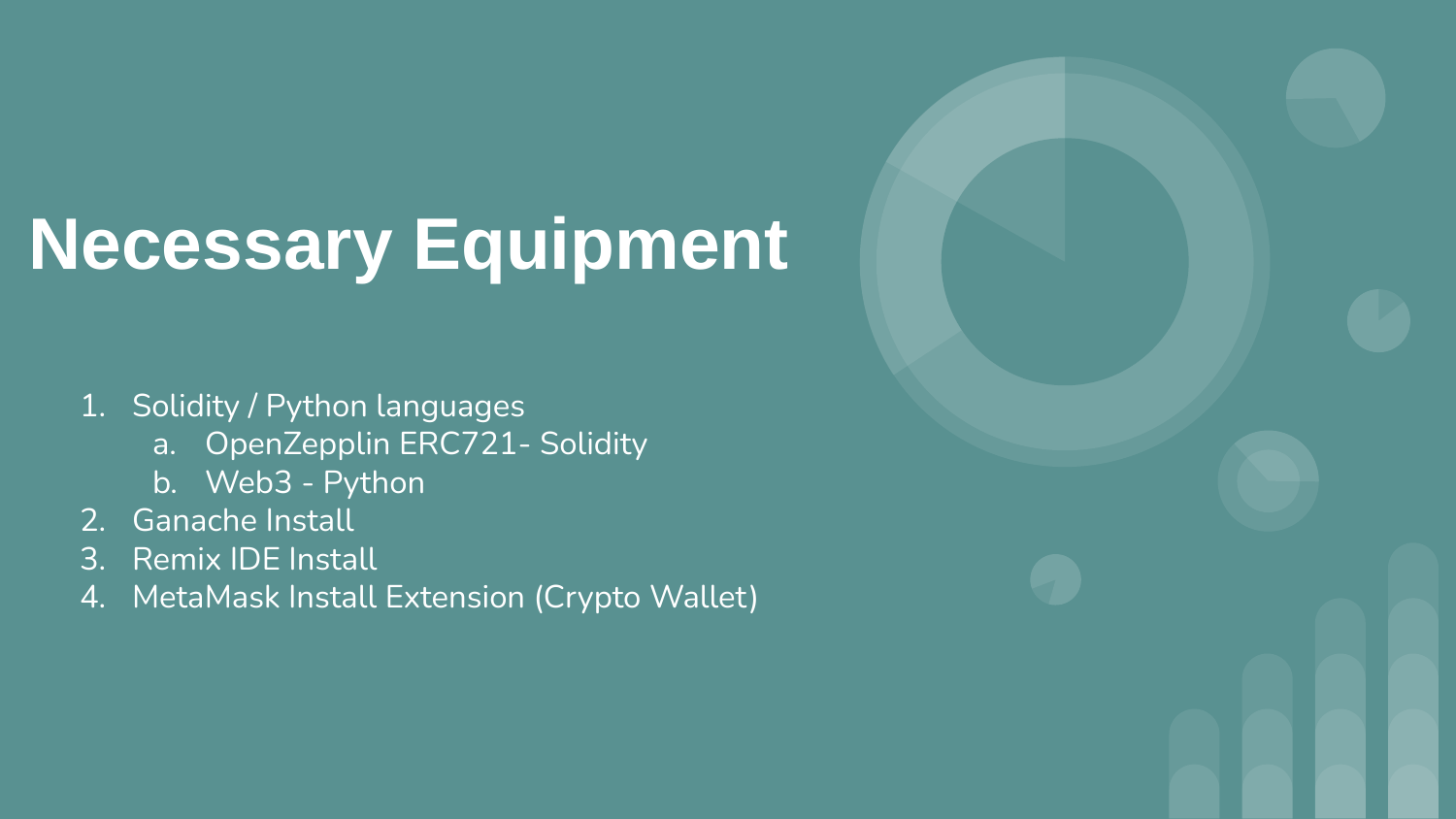

# Necessary Equipment
Solidity / Python languages
OpenZepplin ERC721- Solidity
Web3 - Python
Ganache Install
Remix IDE Install
MetaMask Install Extension (Crypto Wallet)